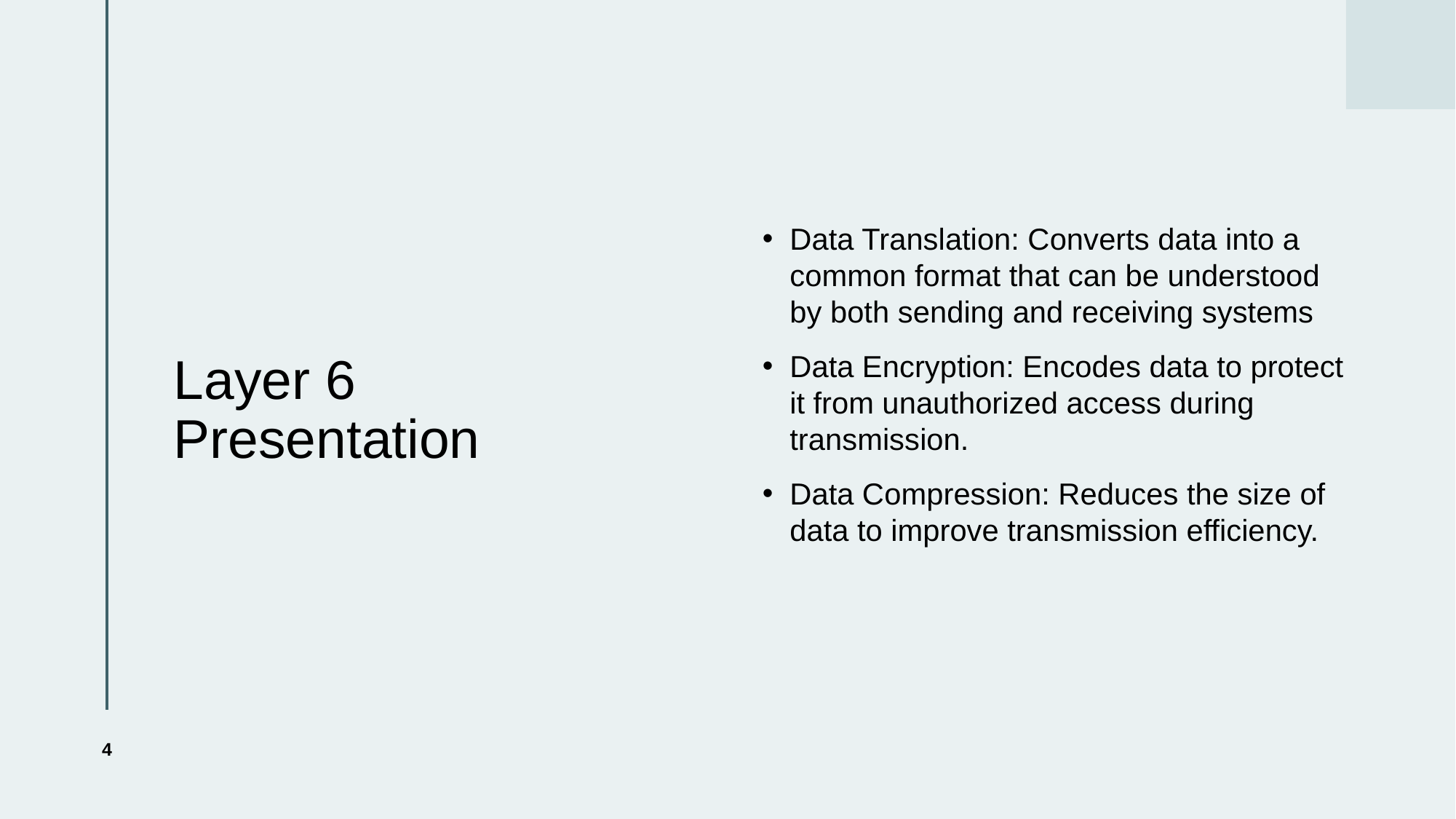

# Layer 6 Presentation
Data Translation: Converts data into a common format that can be understood by both sending and receiving systems
Data Encryption: Encodes data to protect it from unauthorized access during transmission.
Data Compression: Reduces the size of data to improve transmission efficiency.

4